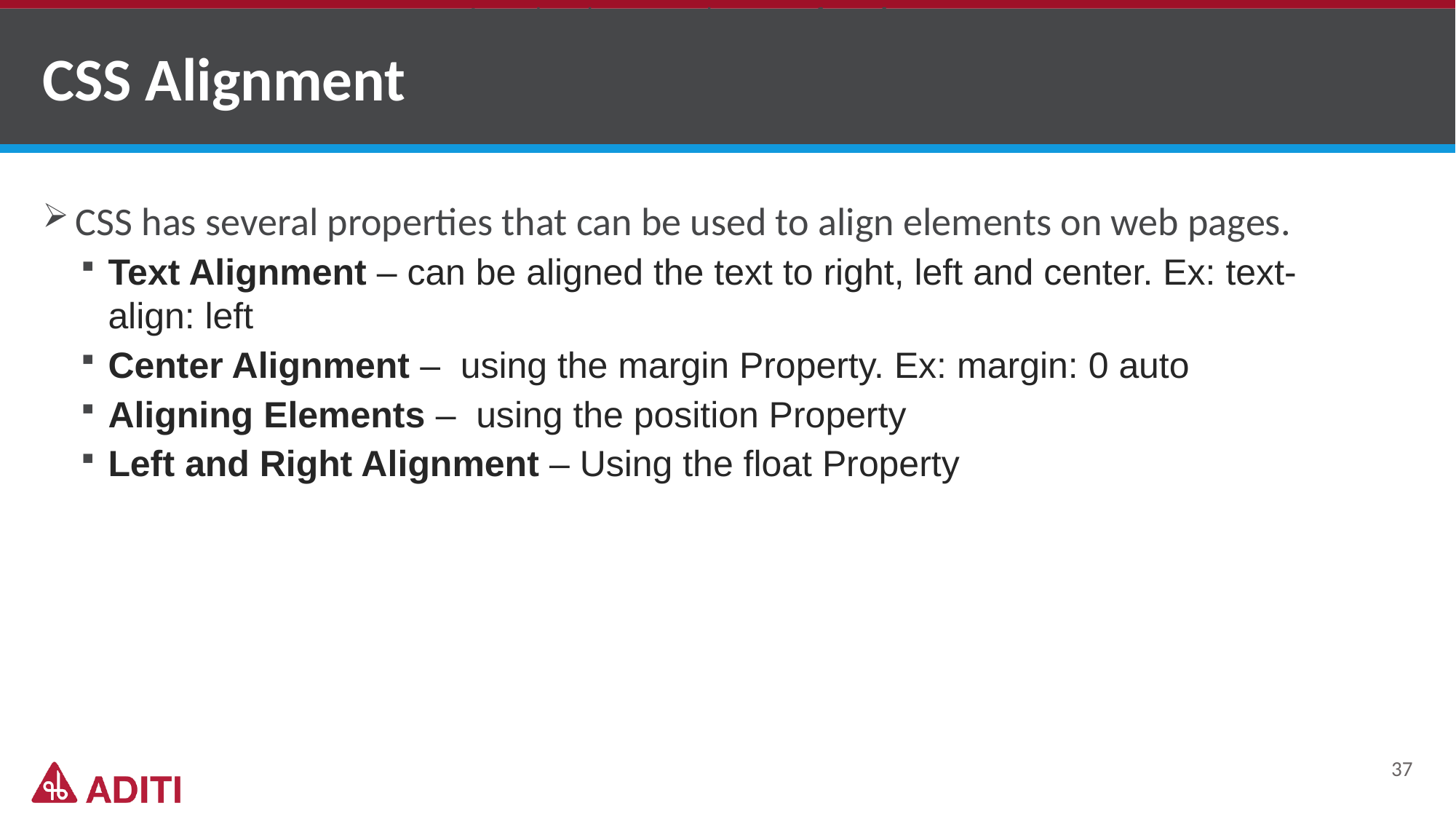

A markup language is a set of markup tags
# CSS Alignment

A markup language is a set of markup tags
CSS has several properties that can be used to align elements on web pages.
Text Alignment – can be aligned the text to right, left and center. Ex: text-align: left
Center Alignment –  using the margin Property. Ex: margin: 0 auto
Aligning Elements –  using the position Property
Left and Right Alignment – Using the float Property

37